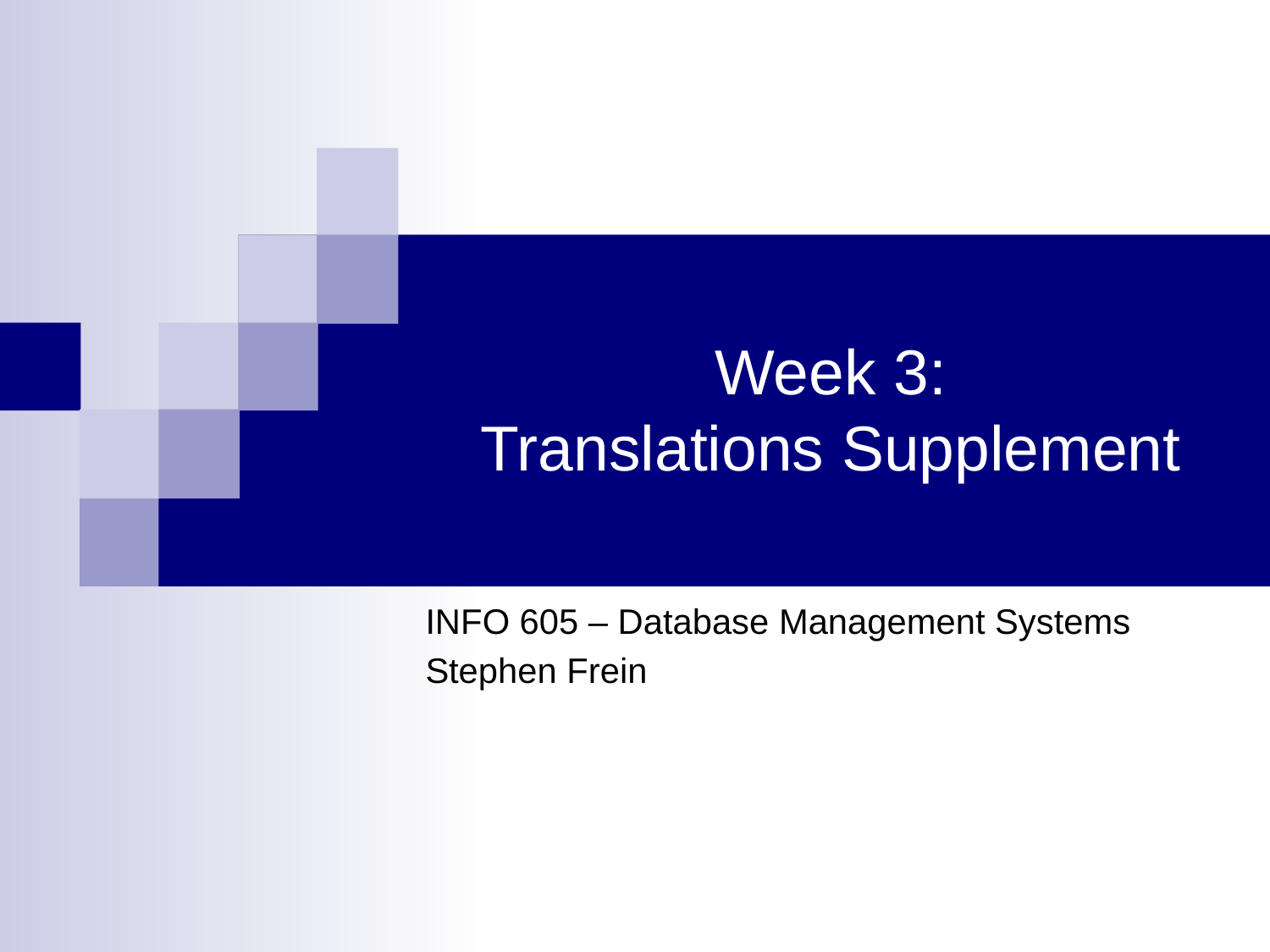

# Week 3: Translations Supplement
INFO 605 – Database Management Systems
Stephen Frein